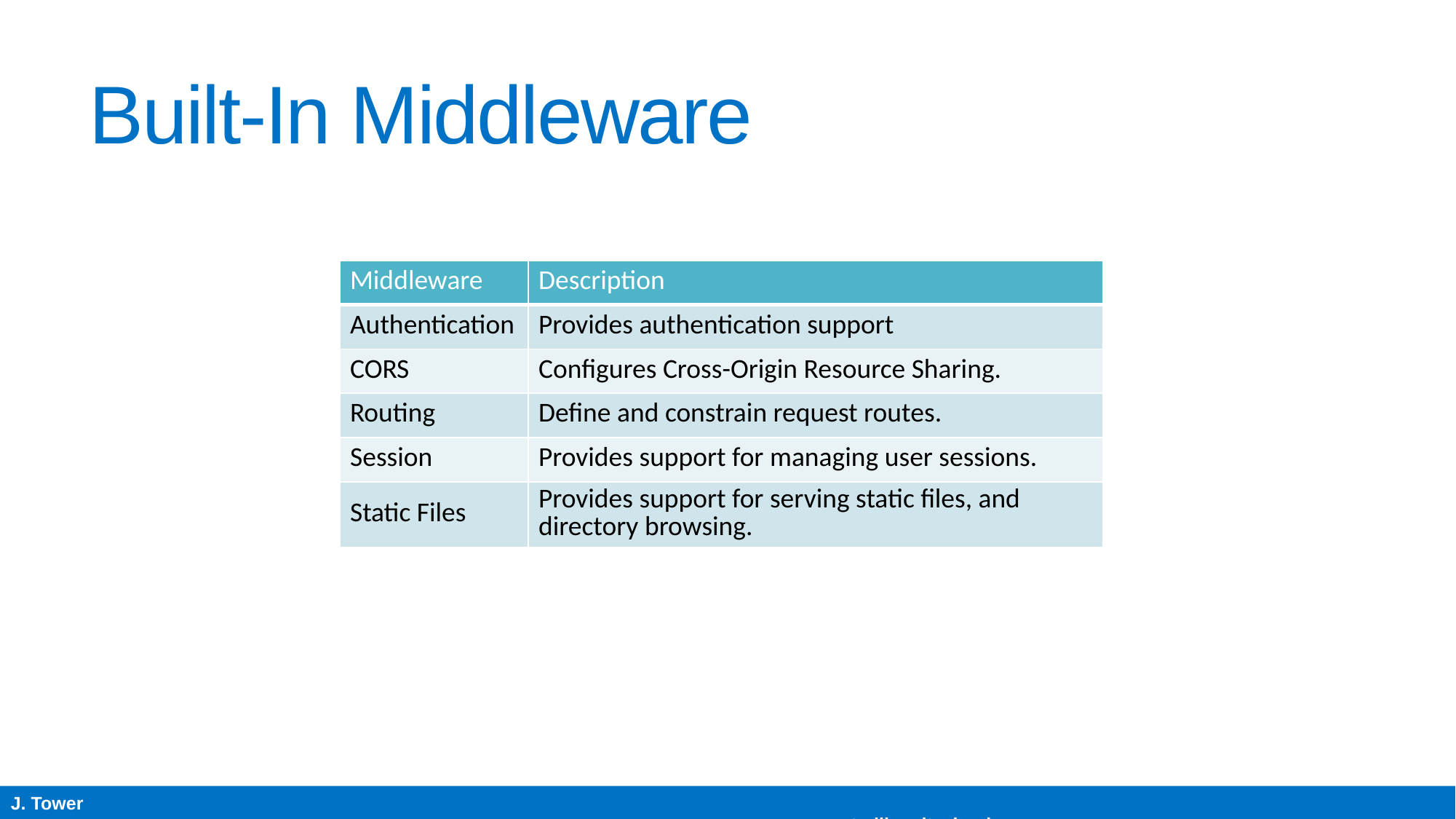

# Built-In Middleware
| Middleware | Description |
| --- | --- |
| Authentication | Provides authentication support |
| CORS | Configures Cross-Origin Resource Sharing. |
| Routing | Define and constrain request routes. |
| Session | Provides support for managing user sessions. |
| Static Files | Provides support for serving static files, and directory browsing. |